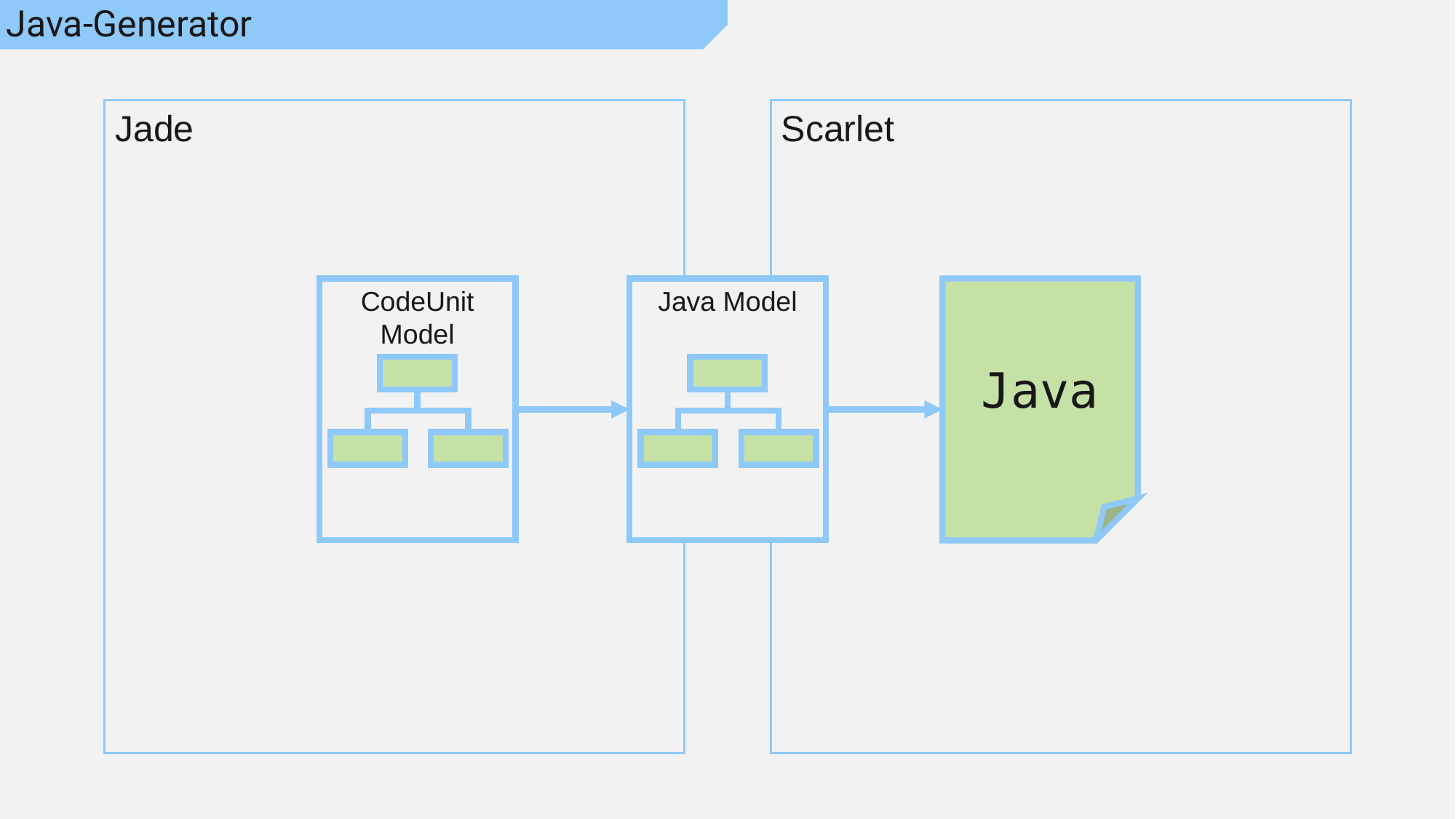

# Java-Generator
Jade
Scarlet
Java Model

Java
CodeUnit Model